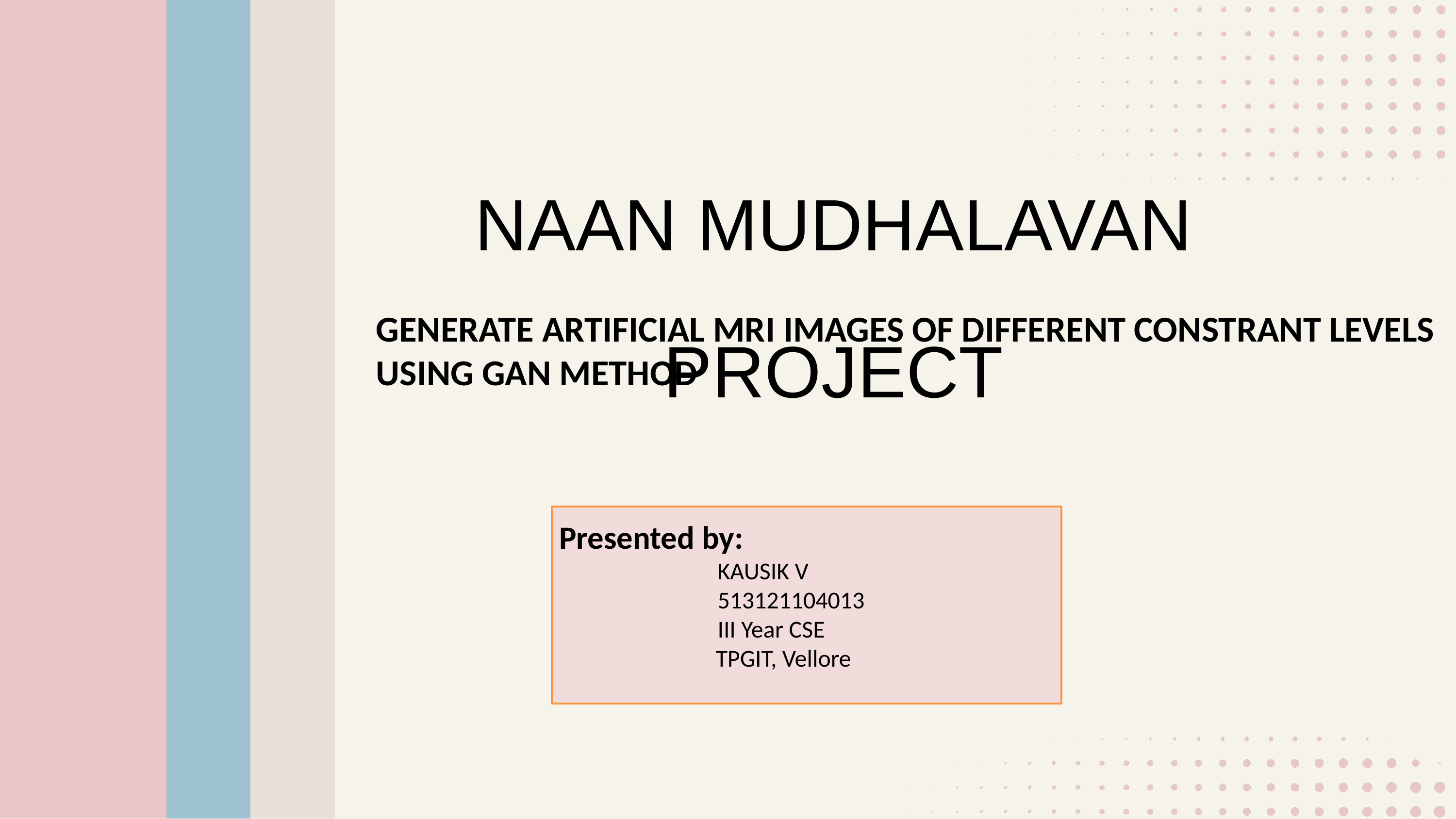

NAAN MUDHALAVAN PROJECT
GENERATE ARTIFICIAL MRI IMAGES OF DIFFERENT CONSTRANT LEVELS USING GAN METHOD
Presented by:
                             KAUSIK V
                             513121104013
                             III Year CSE
		  TPGIT, Vellore